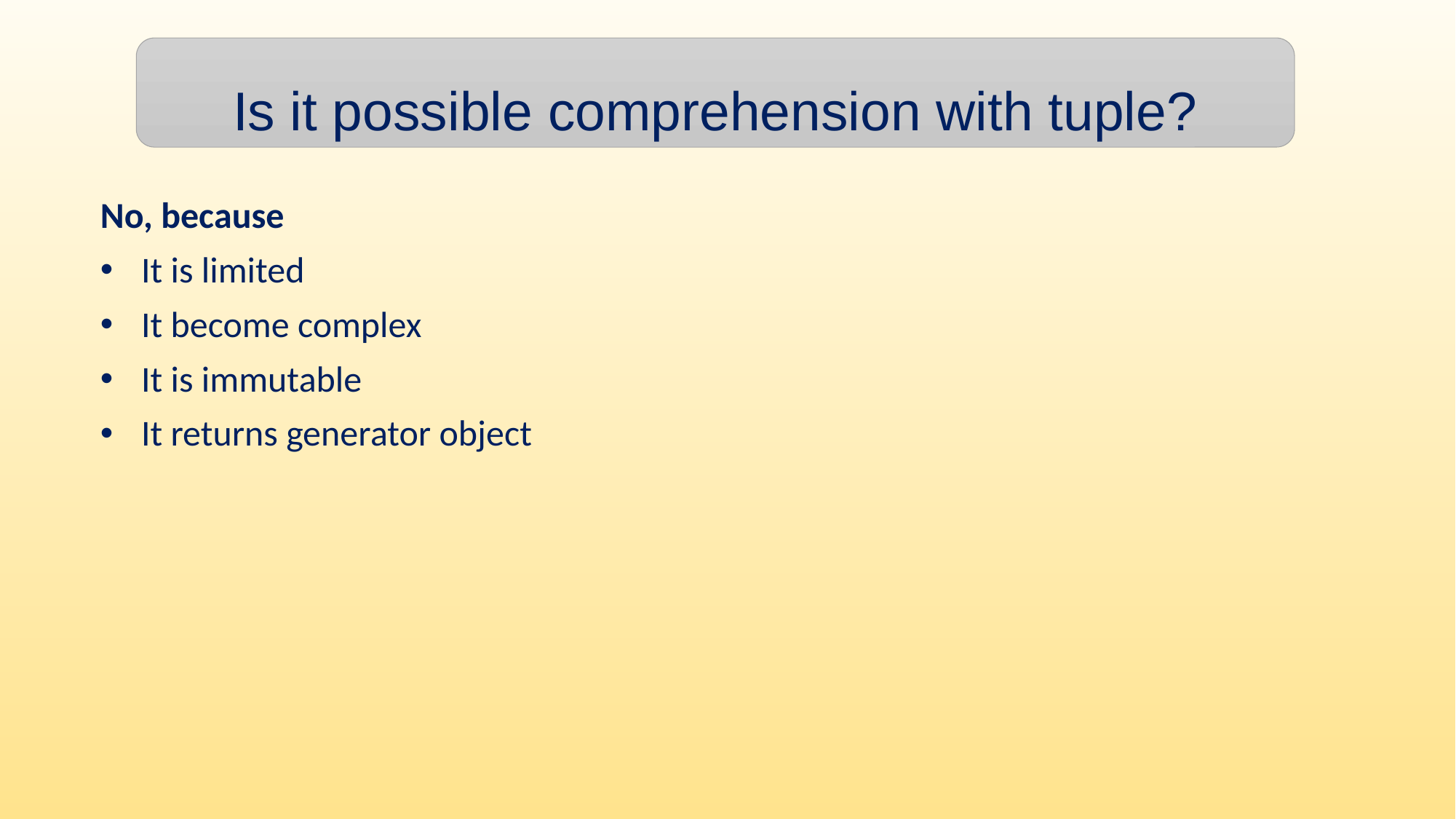

Is it possible comprehension with tuple?
No, because
It is limited
It become complex
It is immutable
It returns generator object